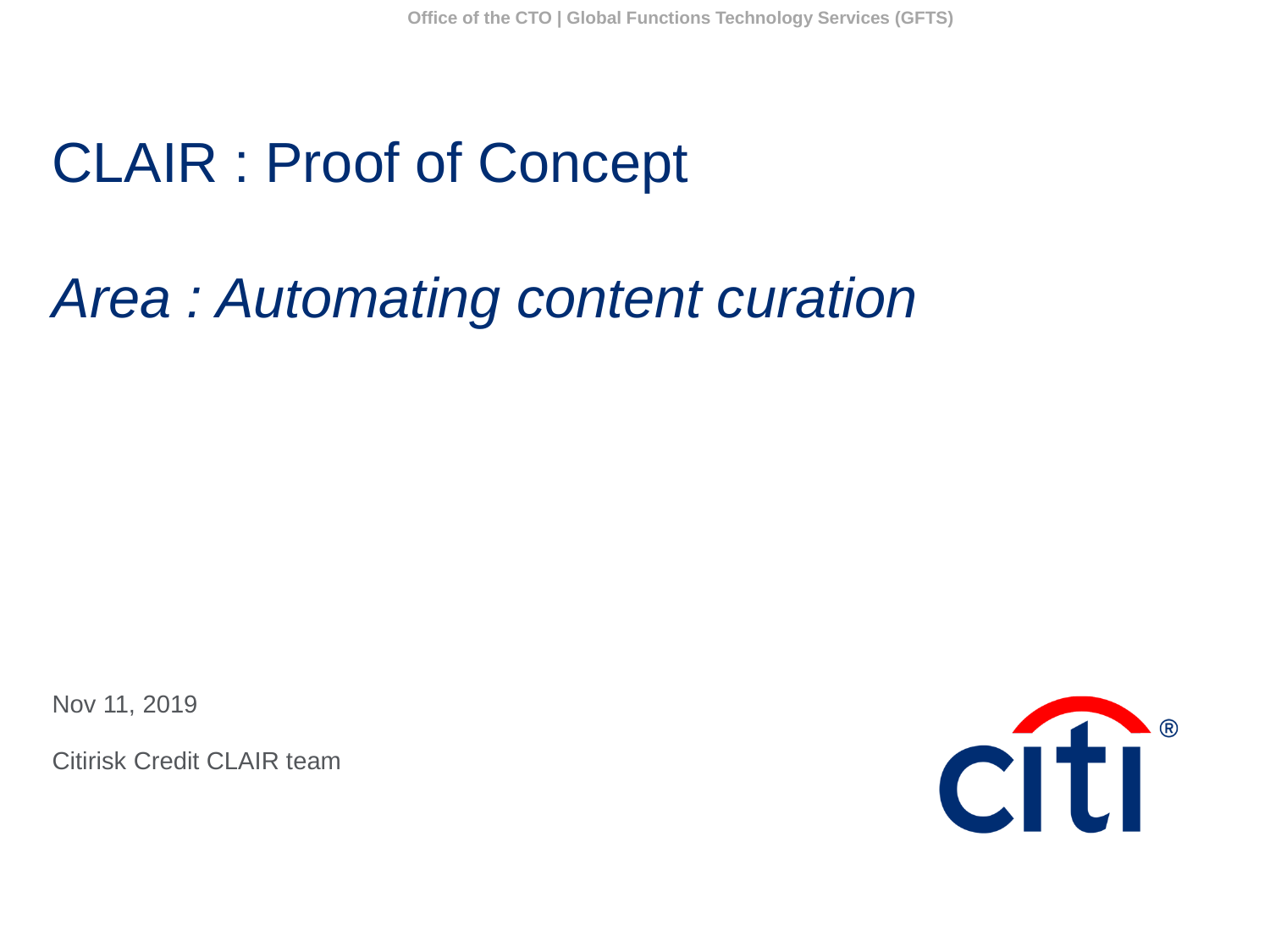

Office of the CTO | Global Functions Technology Services (GFTS)
# CLAIR : Proof of Concept Area : Automating content curation
Nov 11, 2019

Citirisk Credit CLAIR team